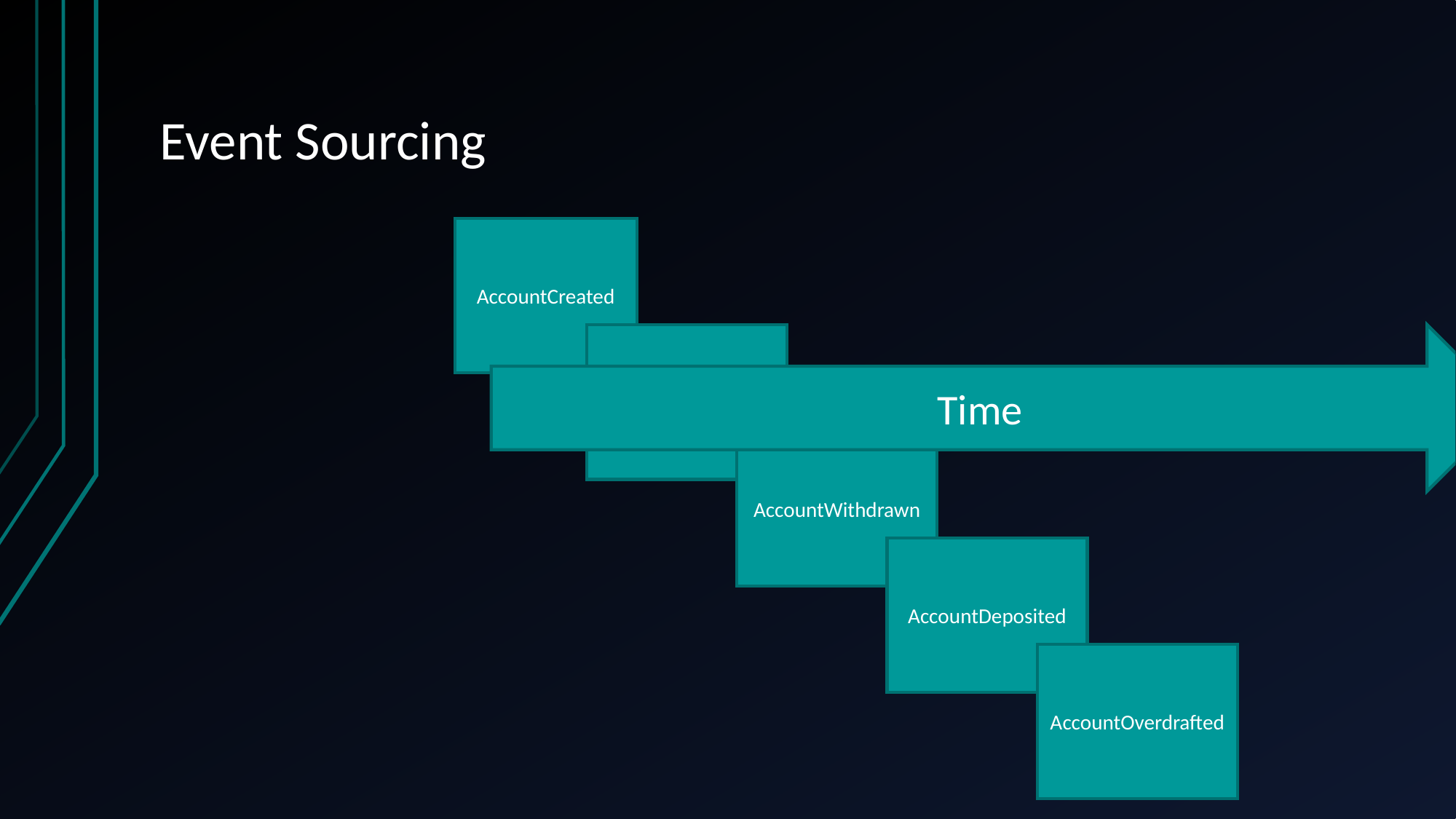

# Event Sourcing
AccountCreated
Time
AccountWithdrawn
AccountWithdrawn
AccountDeposited
AccountOverdrafted